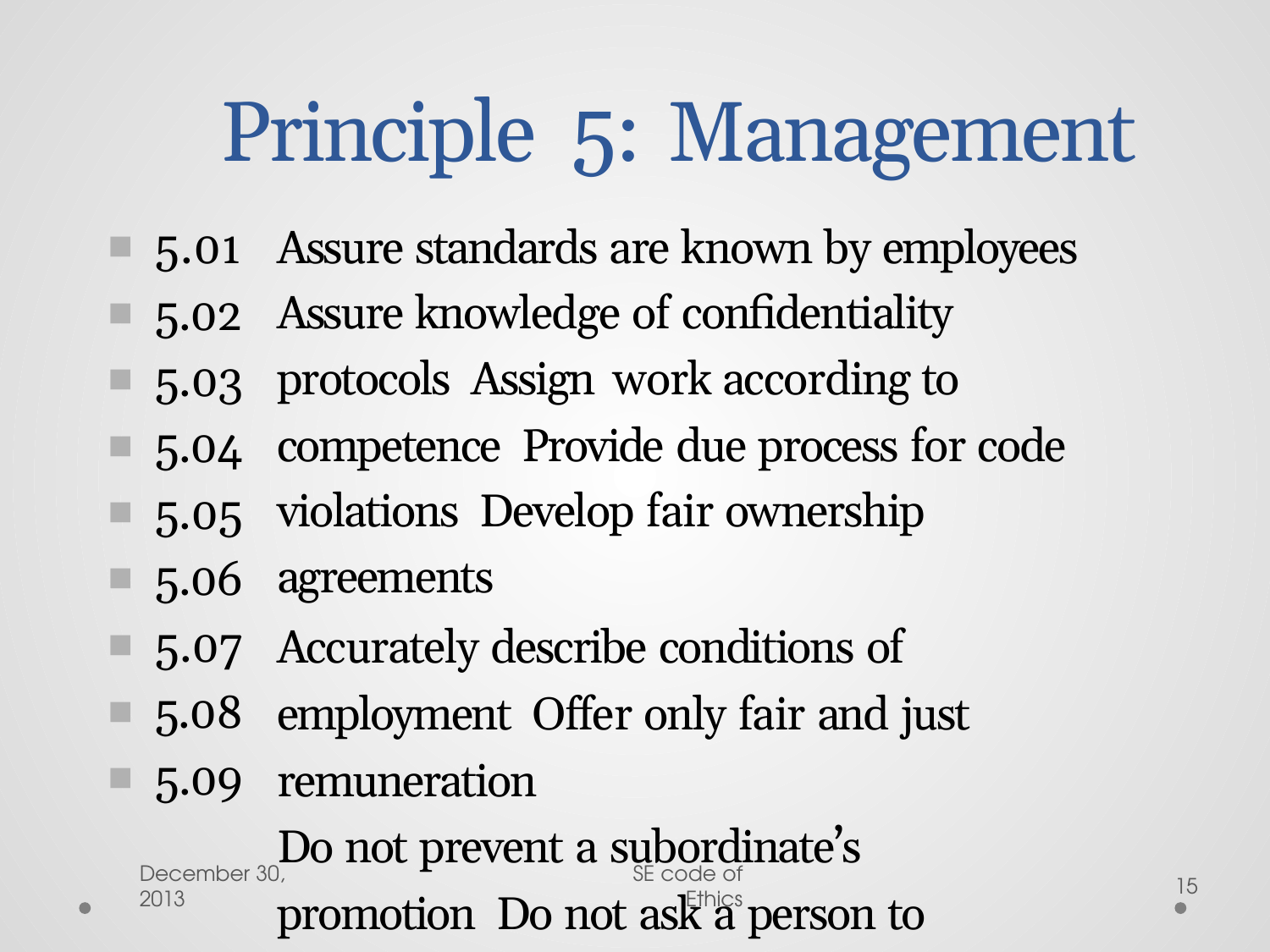

# Principle	5:	Management
5.01
5.02
5.03
5.04
5.05
5.06
5.07
5.08
5.09
Assure standards are known by employees  Assure knowledge of confidentiality protocols  Assign work according to competence  Provide due process for code violations  Develop fair ownership agreements
Accurately describe conditions of employment  Offer only fair and just remuneration
Do not prevent a subordinate’s promotion  Do not ask a person to breach this code
SE code of Ethics
December 30, 2013
15